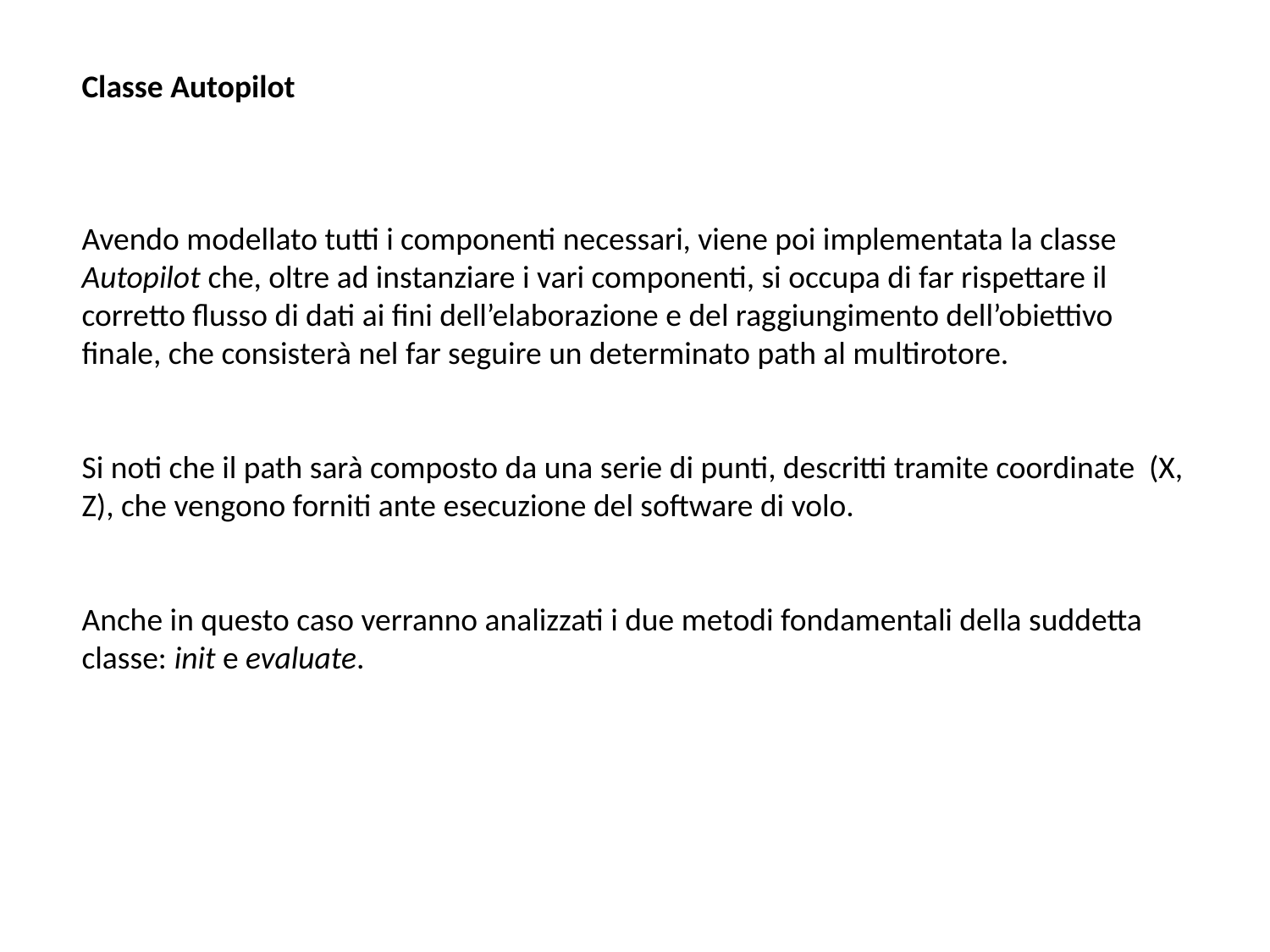

Classe Autopilot

Avendo modellato tutti i componenti necessari, viene poi implementata la classe Autopilot che, oltre ad instanziare i vari componenti, si occupa di far rispettare il corretto flusso di dati ai fini dell’elaborazione e del raggiungimento dell’obiettivo finale, che consisterà nel far seguire un determinato path al multirotore.

Si noti che il path sarà composto da una serie di punti, descritti tramite coordinate  (X, Z), che vengono forniti ante esecuzione del software di volo.

Anche in questo caso verranno analizzati i due metodi fondamentali della suddetta classe: init e evaluate.